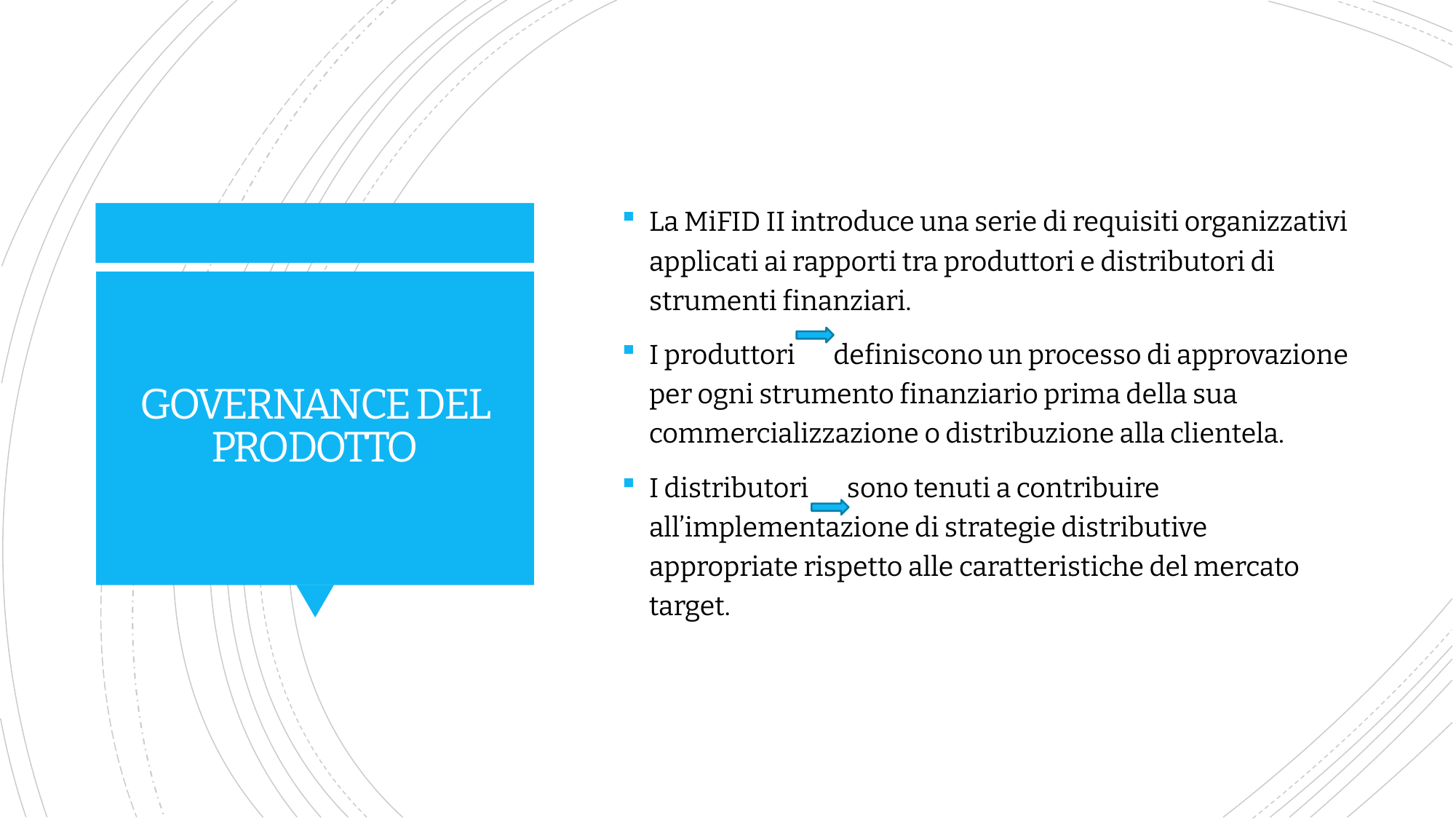

La MiFID II introduce una serie di requisiti organizzativi applicati ai rapporti tra produttori e distributori di strumenti finanziari.
I produttori       definiscono un processo di approvazione per ogni strumento finanziario prima della sua commercializzazione o distribuzione alla clientela.
I distributori       sono tenuti a contribuire all’implementazione di strategie distributive appropriate rispetto alle caratteristiche del mercato target.
# GOVERNANCE DEL PRODOTTO